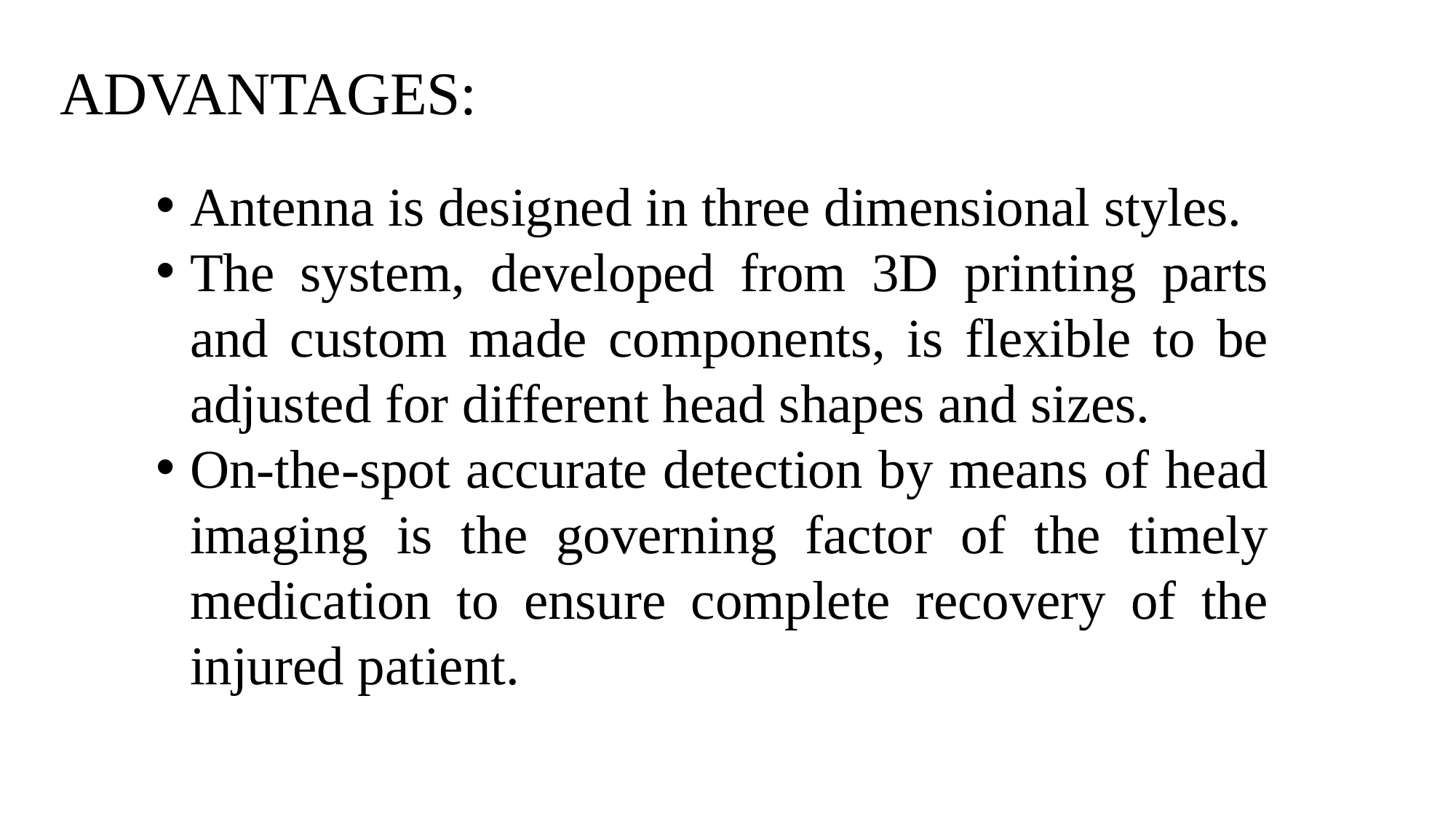

ADVANTAGES:

Antenna is designed in three dimensional styles.
The system, developed from 3D printing parts and custom made components, is flexible to be adjusted for different head shapes and sizes.
On-the-spot accurate detection by means of head imaging is the governing factor of the timely medication to ensure complete recovery of the injured patient.